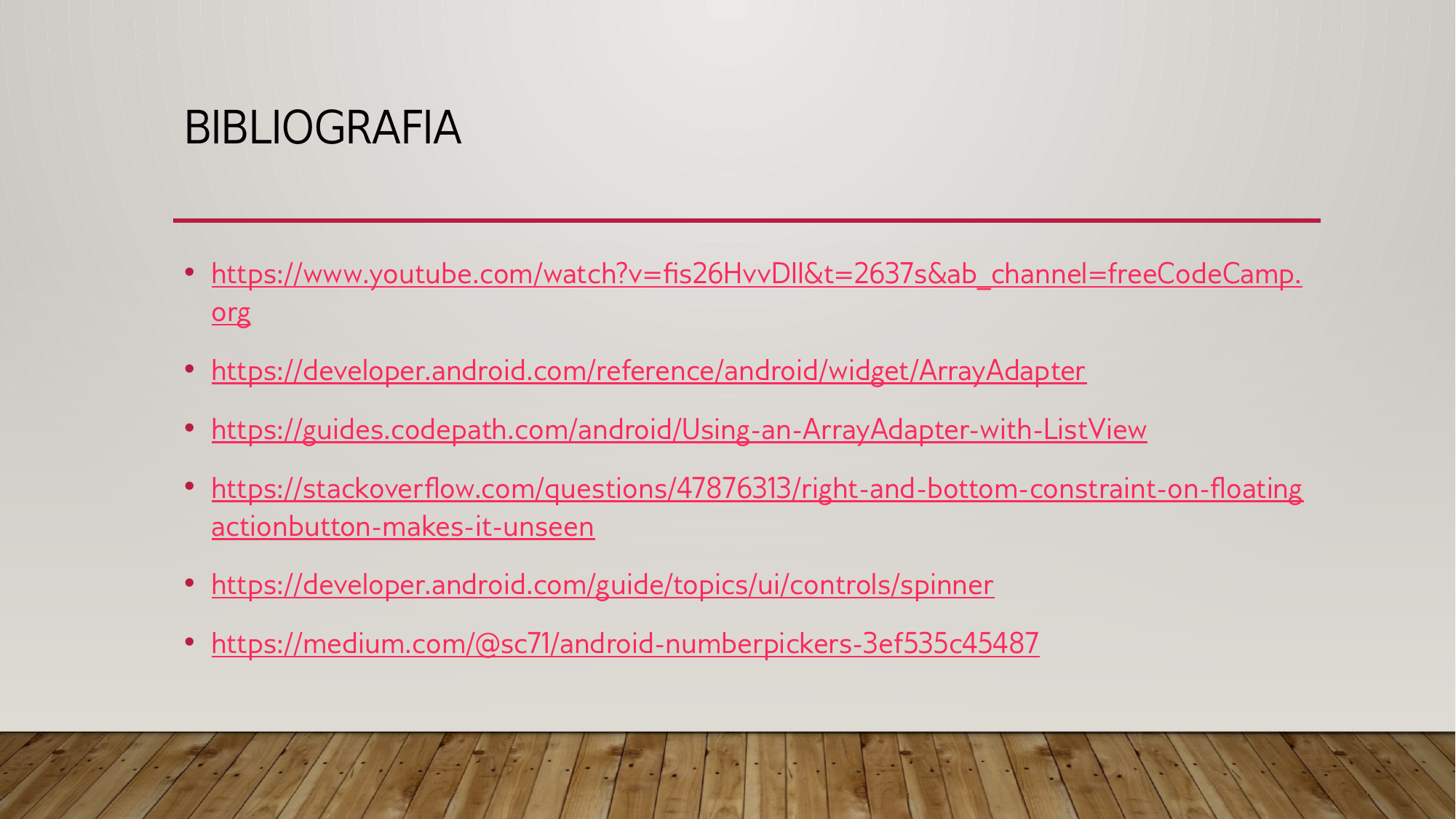

# Bibliografia
https://www.youtube.com/watch?v=fis26HvvDII&t=2637s&ab_channel=freeCodeCamp.org
https://developer.android.com/reference/android/widget/ArrayAdapter
https://guides.codepath.com/android/Using-an-ArrayAdapter-with-ListView
https://stackoverflow.com/questions/47876313/right-and-bottom-constraint-on-floatingactionbutton-makes-it-unseen
https://developer.android.com/guide/topics/ui/controls/spinner
https://medium.com/@sc71/android-numberpickers-3ef535c45487